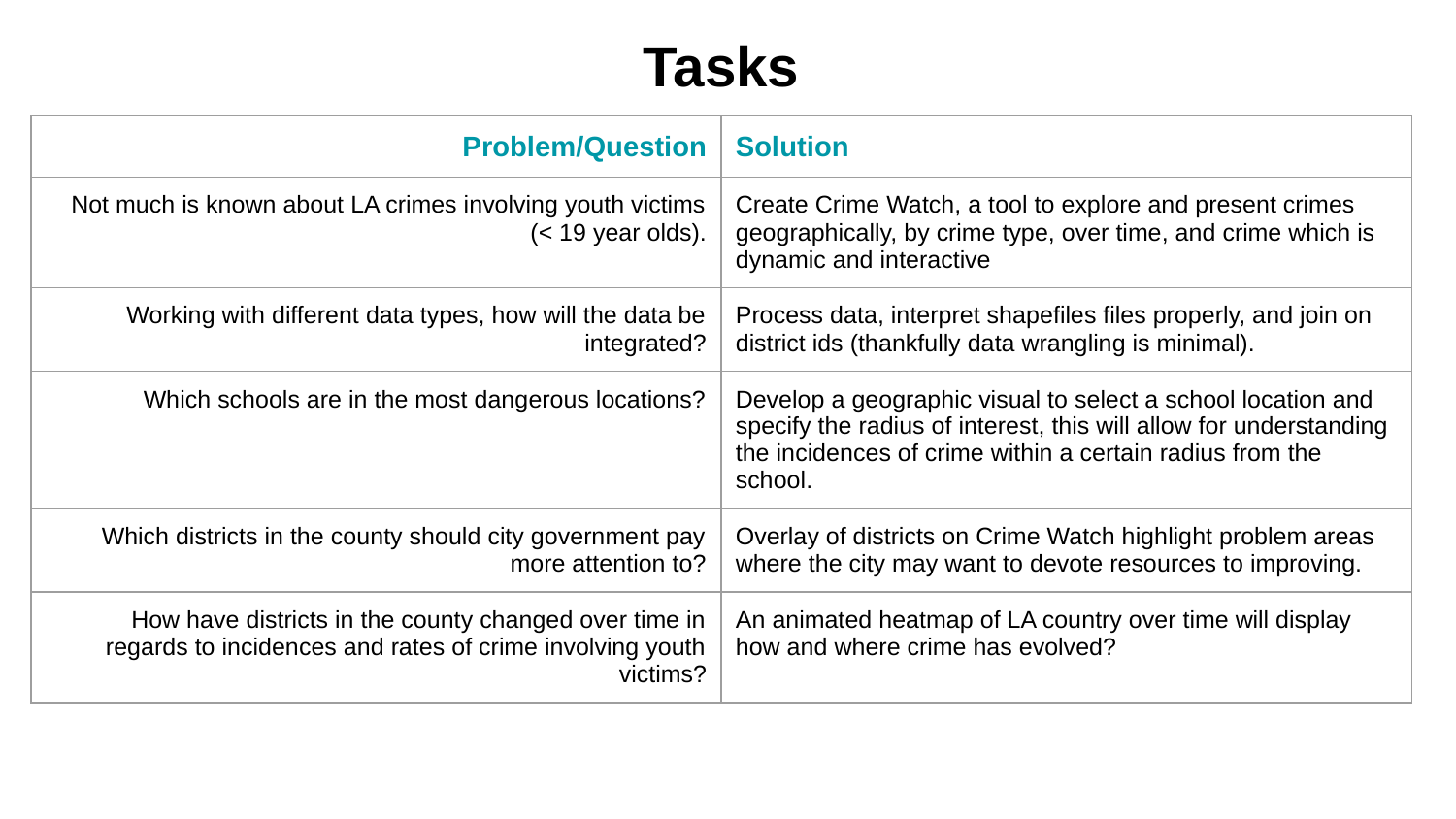

# Tasks
| Problem/Question | Solution |
| --- | --- |
| Not much is known about LA crimes involving youth victims (< 19 year olds). | Create Crime Watch, a tool to explore and present crimes geographically, by crime type, over time, and crime which is dynamic and interactive |
| Working with different data types, how will the data be integrated? | Process data, interpret shapefiles files properly, and join on district ids (thankfully data wrangling is minimal). |
| Which schools are in the most dangerous locations? | Develop a geographic visual to select a school location and specify the radius of interest, this will allow for understanding the incidences of crime within a certain radius from the school. |
| Which districts in the county should city government pay more attention to? | Overlay of districts on Crime Watch highlight problem areas where the city may want to devote resources to improving. |
| How have districts in the county changed over time in regards to incidences and rates of crime involving youth victims? | An animated heatmap of LA country over time will display how and where crime has evolved? |